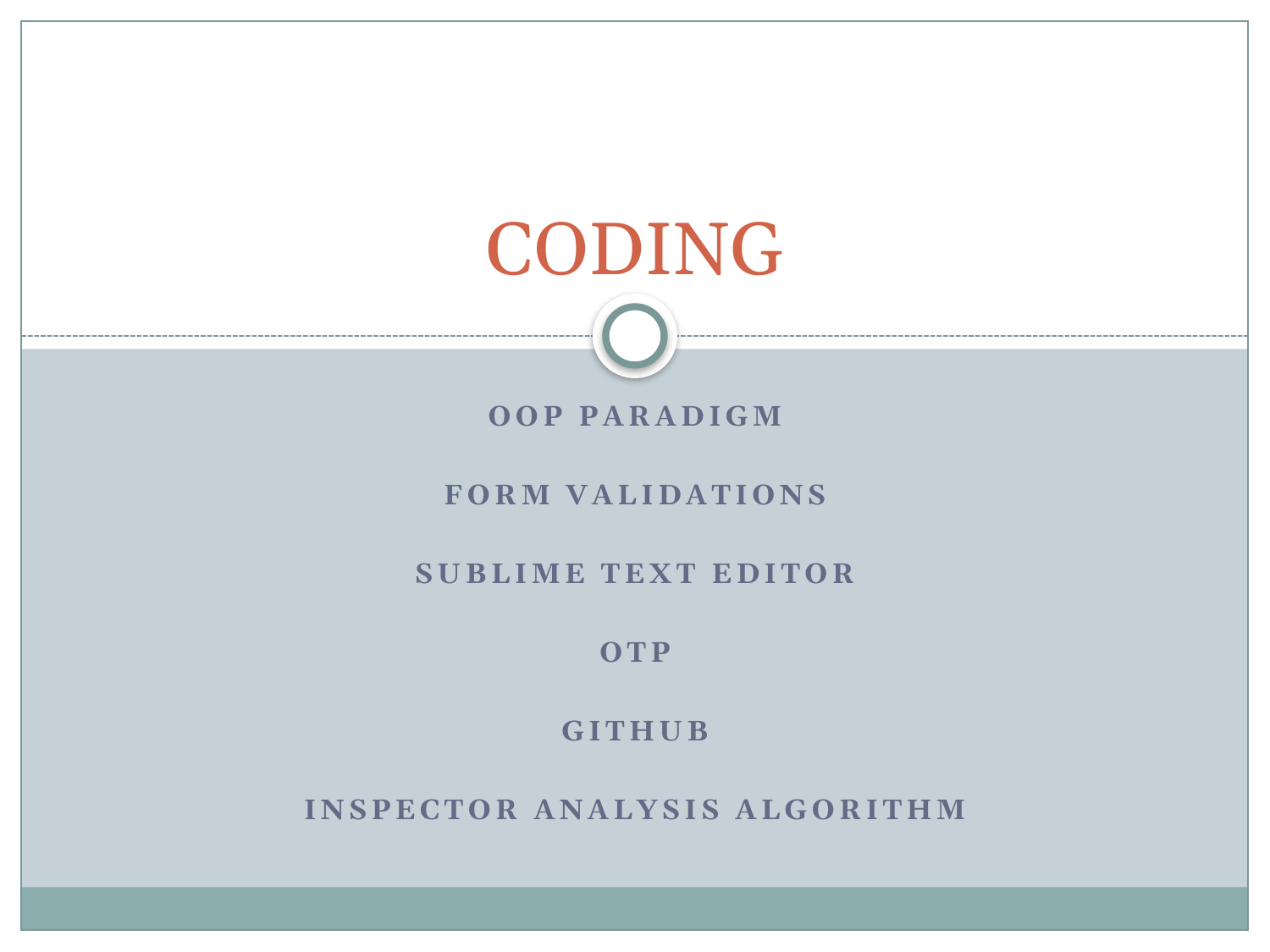

# CODING
OOP paradigm

Form validations

Sublime text editor

Otp

Github

Inspector analysis algorithm